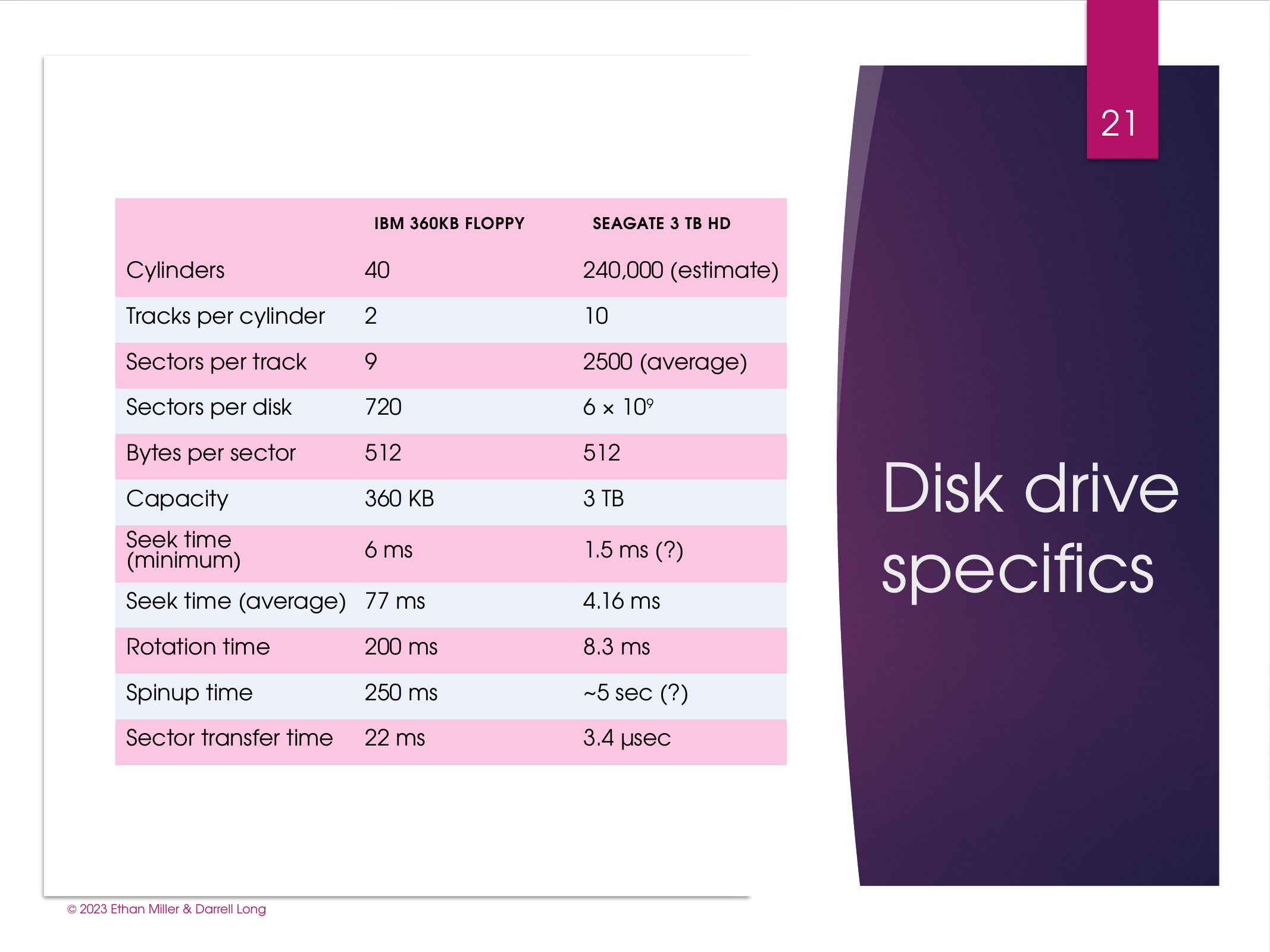

21

# Disk drive specifics
|  | IBM 360KB floppy | Seagate 3 TB HD |
| --- | --- | --- |
| Cylinders | 40 | 240,000 (estimate) |
| Tracks per cylinder | 2 | 10 |
| Sectors per track | 9 | 2500 (average) |
| Sectors per disk | 720 | 6 × 109 |
| Bytes per sector | 512 | 512 |
| Capacity | 360 KB | 3 TB |
| Seek time (minimum) | 6 ms | 1.5 ms (?) |
| Seek time (average) | 77 ms | 4.16 ms |
| Rotation time | 200 ms | 8.3 ms |
| Spinup time | 250 ms | ~5 sec (?) |
| Sector transfer time | 22 ms | 3.4 μsec |
© 2023 Ethan Miller & Darrell Long